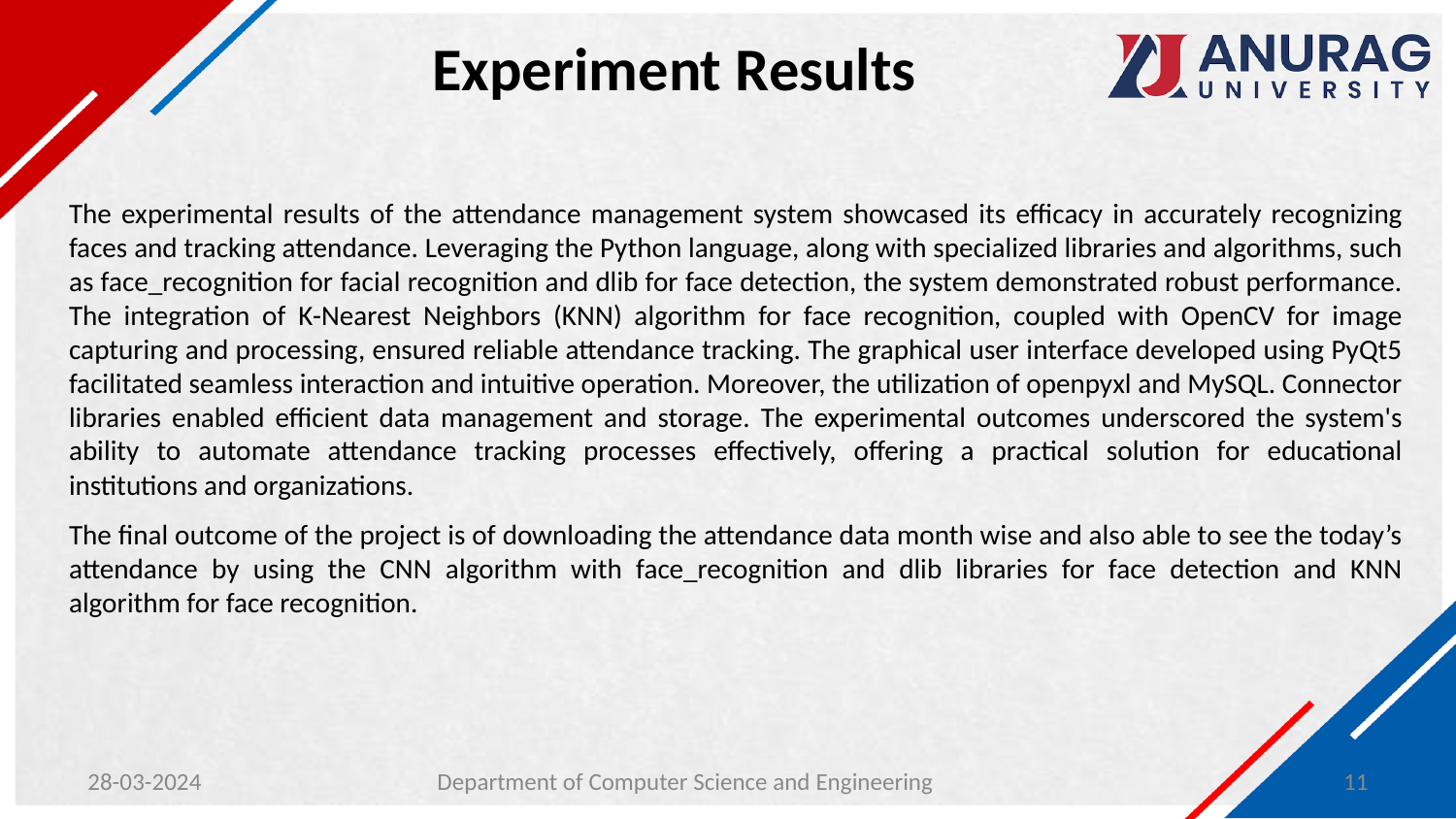

# Experiment Results
The experimental results of the attendance management system showcased its efficacy in accurately recognizing faces and tracking attendance. Leveraging the Python language, along with specialized libraries and algorithms, such as face_recognition for facial recognition and dlib for face detection, the system demonstrated robust performance. The integration of K-Nearest Neighbors (KNN) algorithm for face recognition, coupled with OpenCV for image capturing and processing, ensured reliable attendance tracking. The graphical user interface developed using PyQt5 facilitated seamless interaction and intuitive operation. Moreover, the utilization of openpyxl and MySQL. Connector libraries enabled efficient data management and storage. The experimental outcomes underscored the system's ability to automate attendance tracking processes effectively, offering a practical solution for educational institutions and organizations.
The final outcome of the project is of downloading the attendance data month wise and also able to see the today’s attendance by using the CNN algorithm with face_recognition and dlib libraries for face detection and KNN algorithm for face recognition.

28-03-2024
Department of Computer Science and Engineering
11